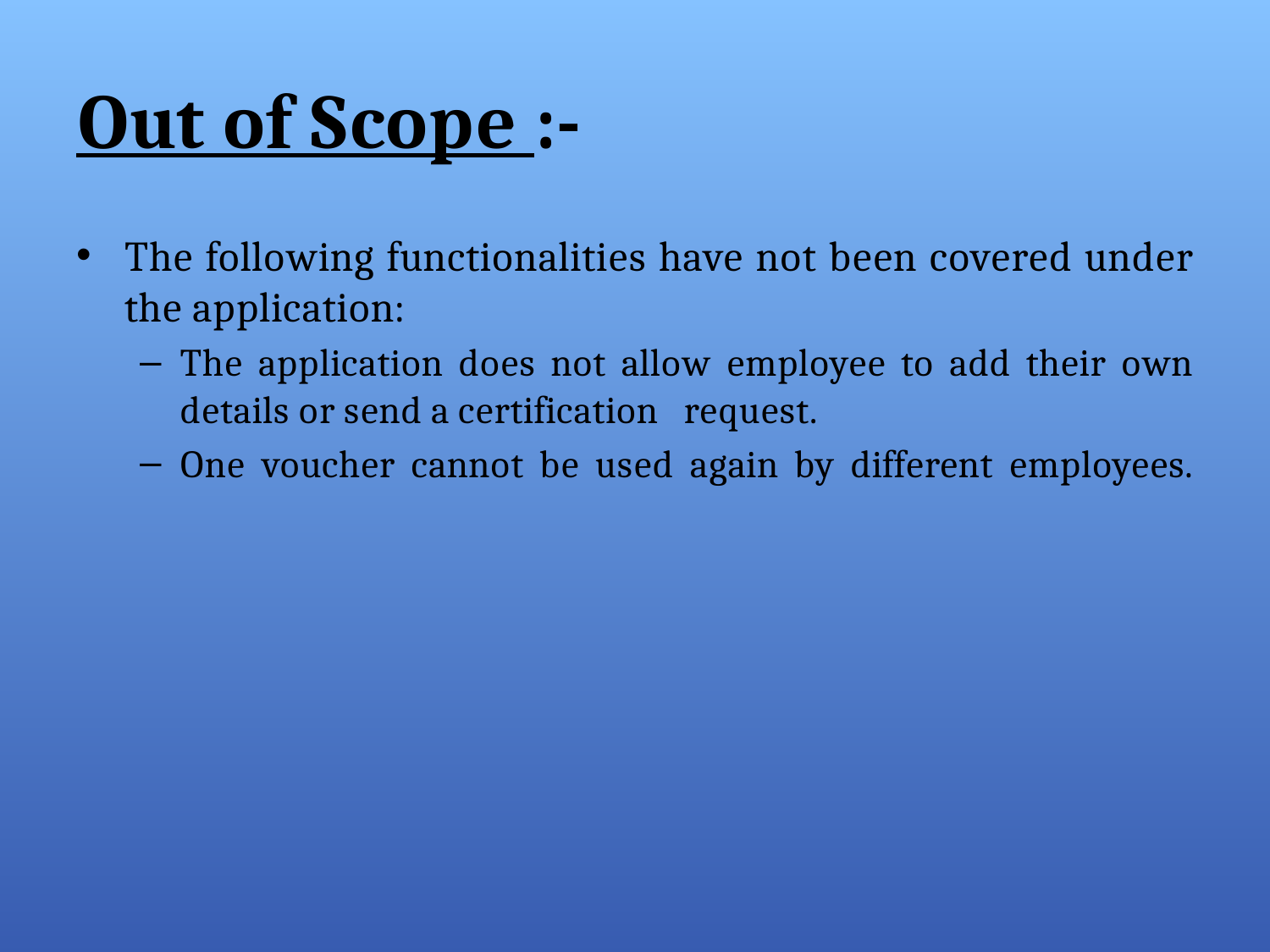

# Out of Scope :-
The following functionalities have not been covered under the application:
The application does not allow employee to add their own details or send a certification   request.
One voucher cannot be used again by different employees.